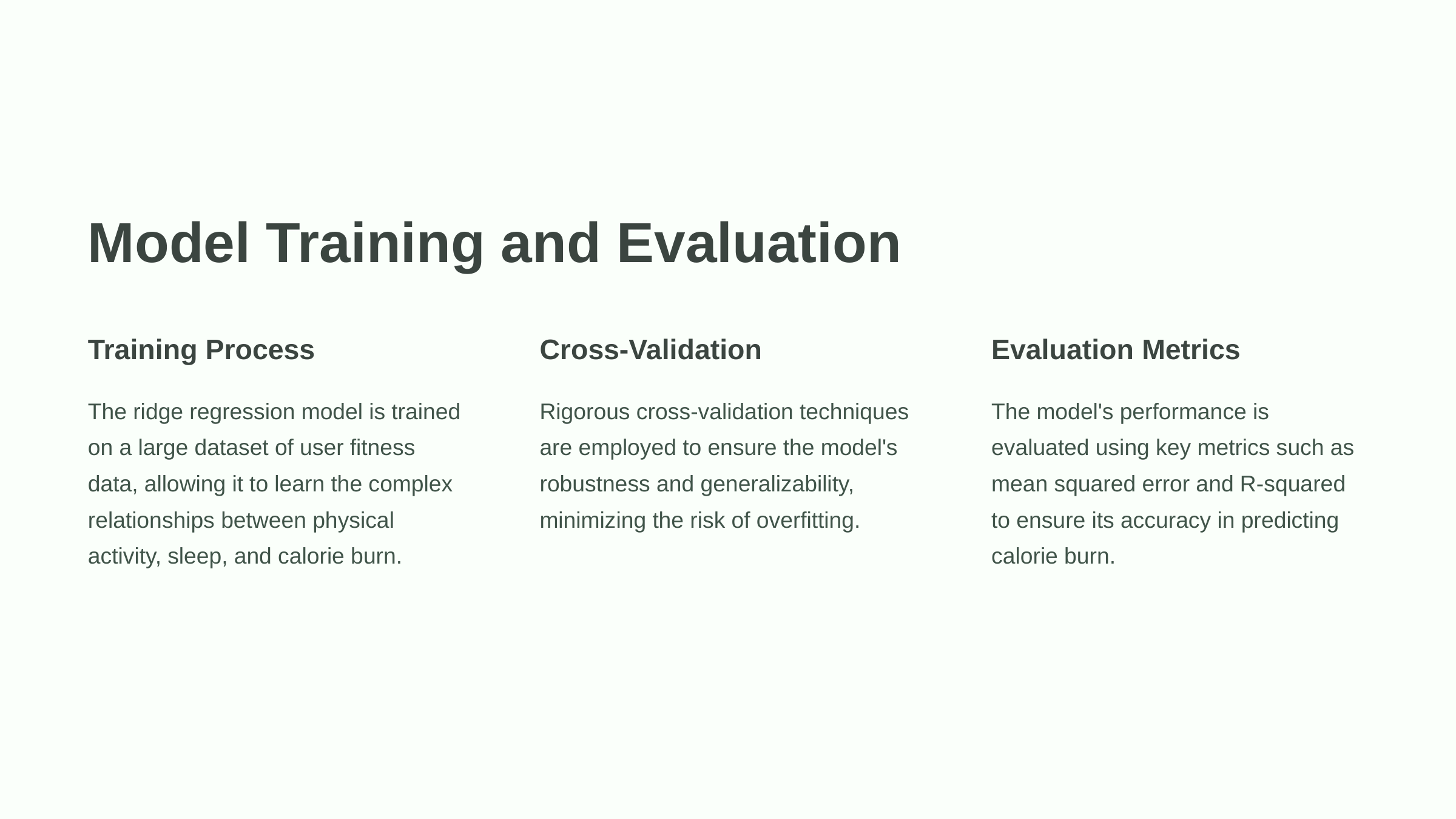

Model Training and Evaluation
Training Process
Cross-Validation
Evaluation Metrics
The ridge regression model is trained on a large dataset of user fitness data, allowing it to learn the complex relationships between physical activity, sleep, and calorie burn.
Rigorous cross-validation techniques are employed to ensure the model's robustness and generalizability, minimizing the risk of overfitting.
The model's performance is evaluated using key metrics such as mean squared error and R-squared to ensure its accuracy in predicting calorie burn.